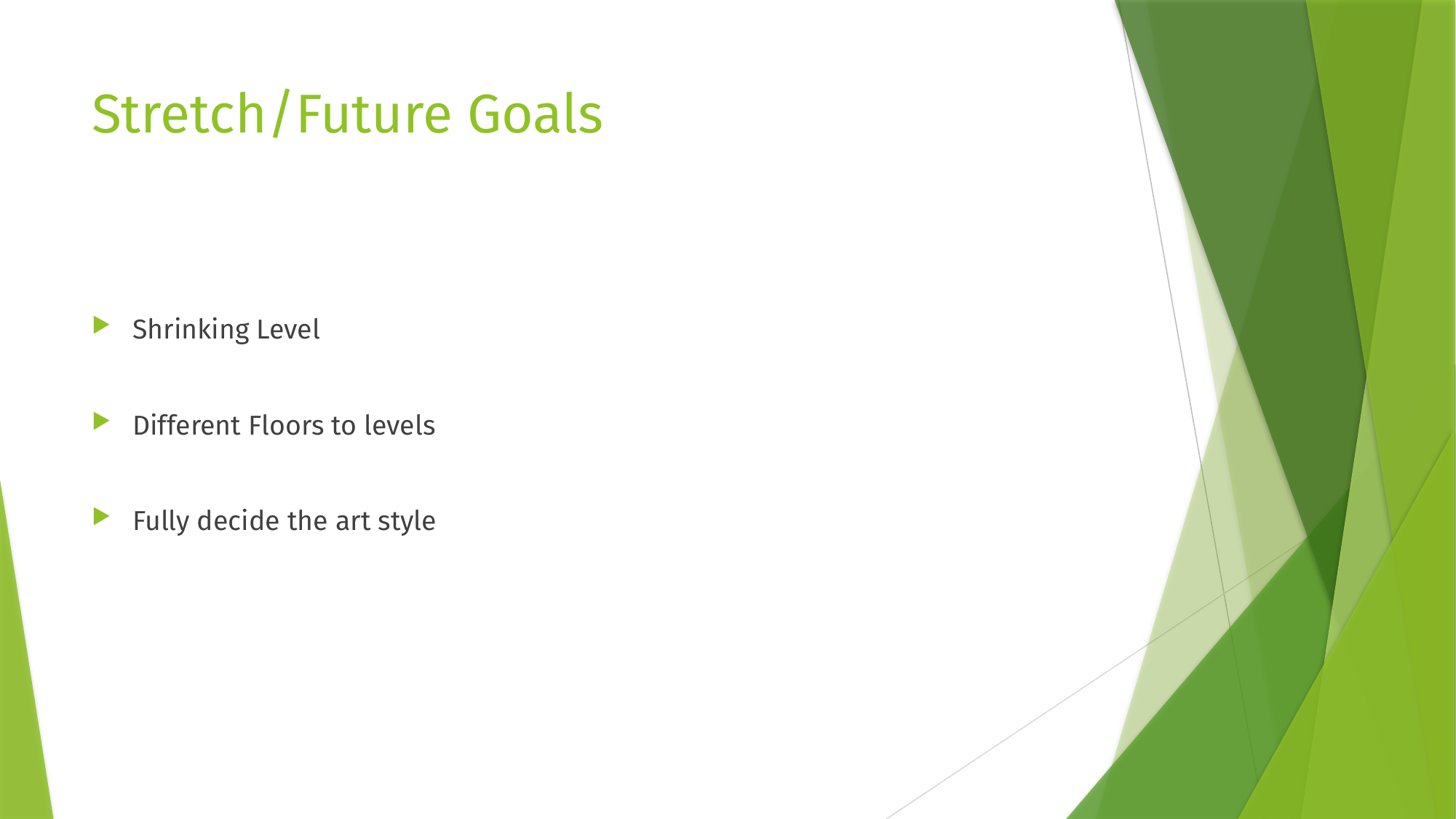

# Stretch/Future Goals

Shrinking Level

Different Floors to levels

Fully decide the art style